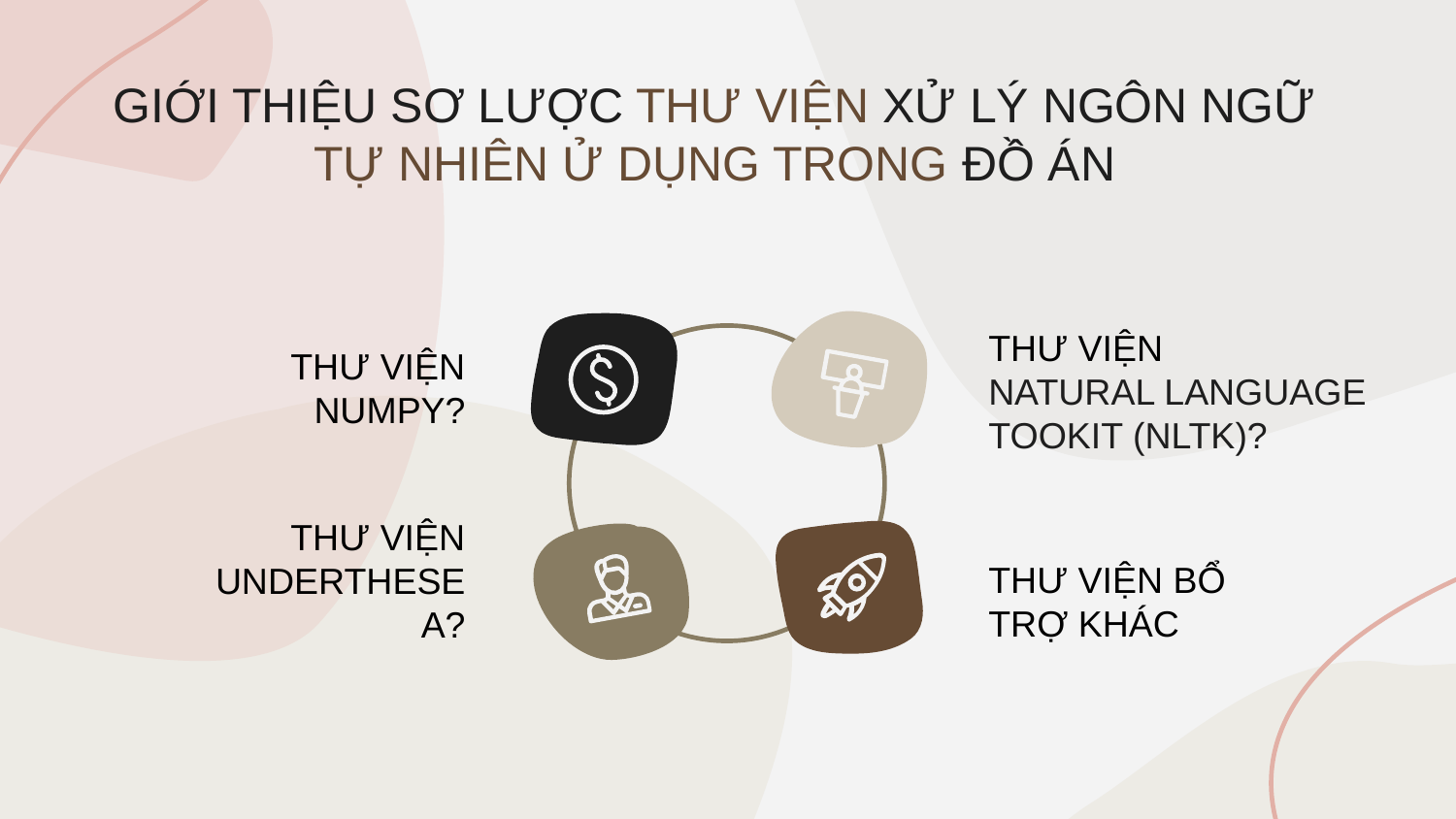

# GIỚI THIỆU SƠ LƯỢC THƯ VIỆN XỬ LÝ NGÔN NGỮ TỰ NHIÊN Ử DỤNG TRONG ĐỒ ÁN

THƯ VIỆN NUMPY?
THƯ VIỆN
NATURAL LANGUAGE TOOKIT (NLTK)?

THƯ VIỆN BỔ TRỢ KHÁC
THƯ VIỆN UNDERTHESEA?